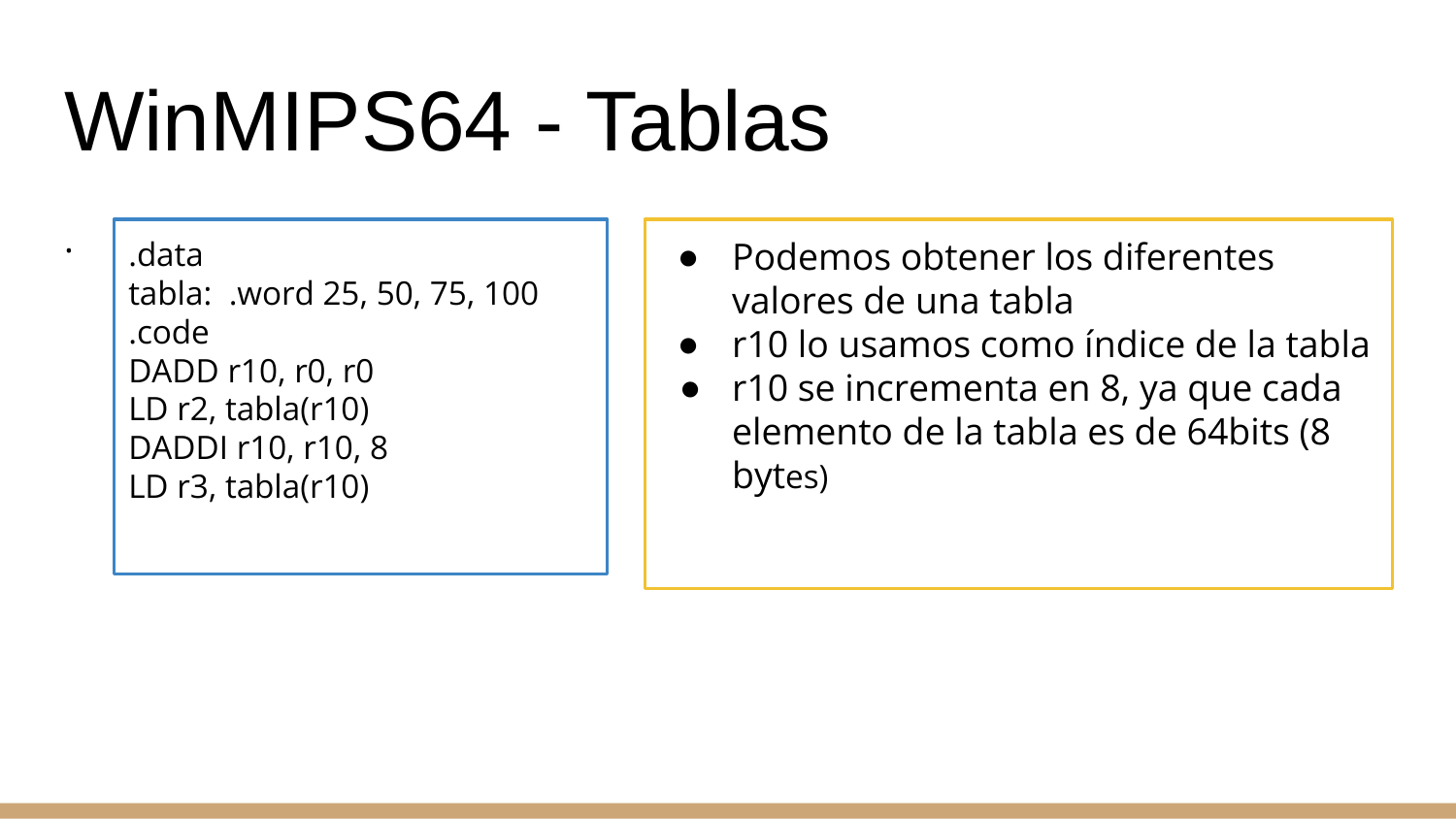

# WinMIPS64 - Tablas
.
.data
tabla:  .word 25, 50, 75, 100
.code
DADD r10, r0, r0
LD r2, tabla(r10)
DADDI r10, r10, 8
LD r3, tabla(r10)
Podemos obtener los diferentes valores de una tabla
r10 lo usamos como índice de la tabla
r10 se incrementa en 8, ya que cada elemento de la tabla es de 64bits (8 bytes)